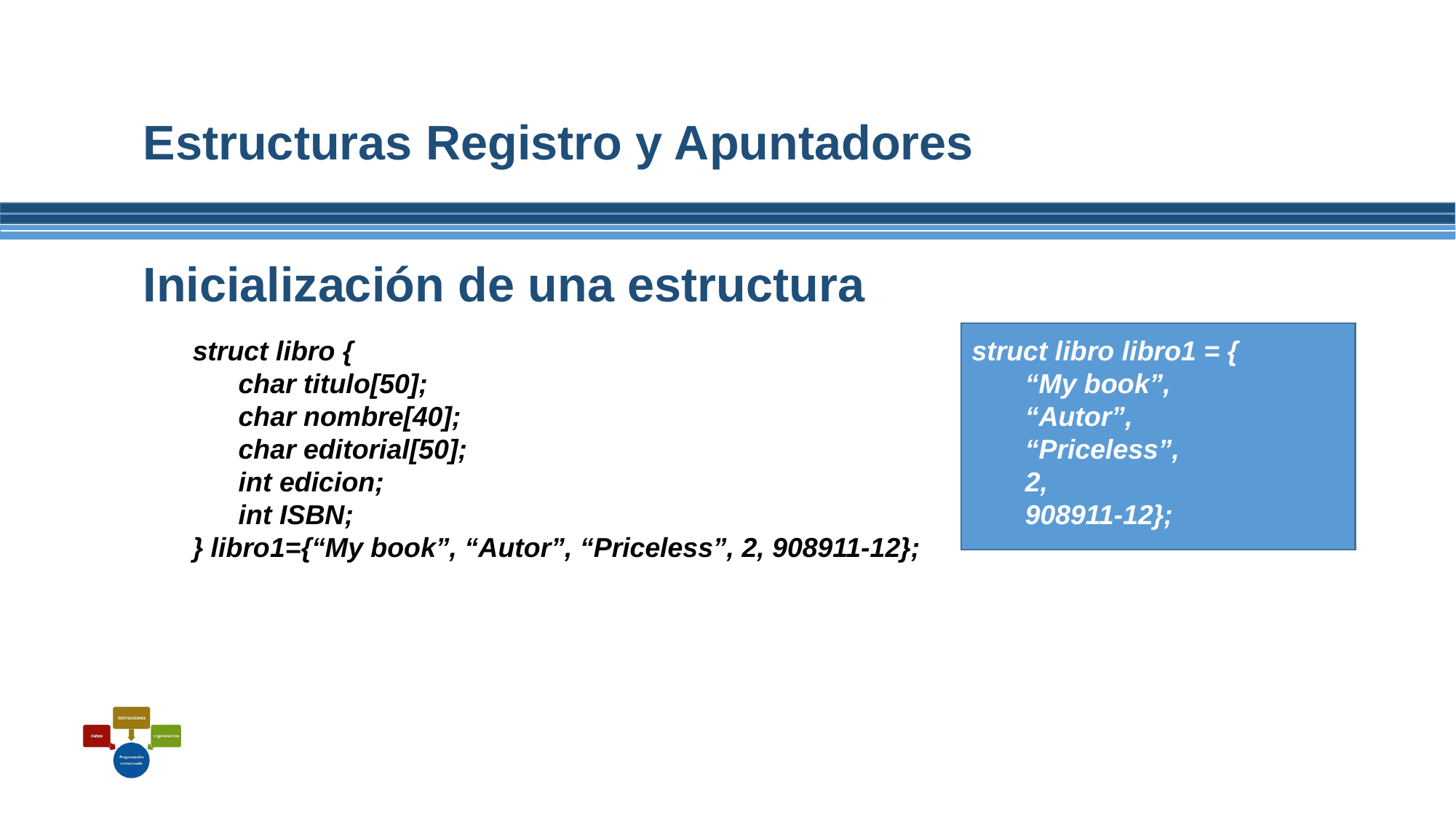

# Estructuras Registro y Apuntadores
Inicialización de una estructura

struct libro {
      char titulo[50];
      char nombre[40];
      char editorial[50];
      int edicion;
      int ISBN;
} libro1={“My book”, “Autor”, “Priceless”, 2, 908911-12};
struct libro libro1 = {
       “My book”,
       “Autor”,
       “Priceless”,
       2,
       908911-12};